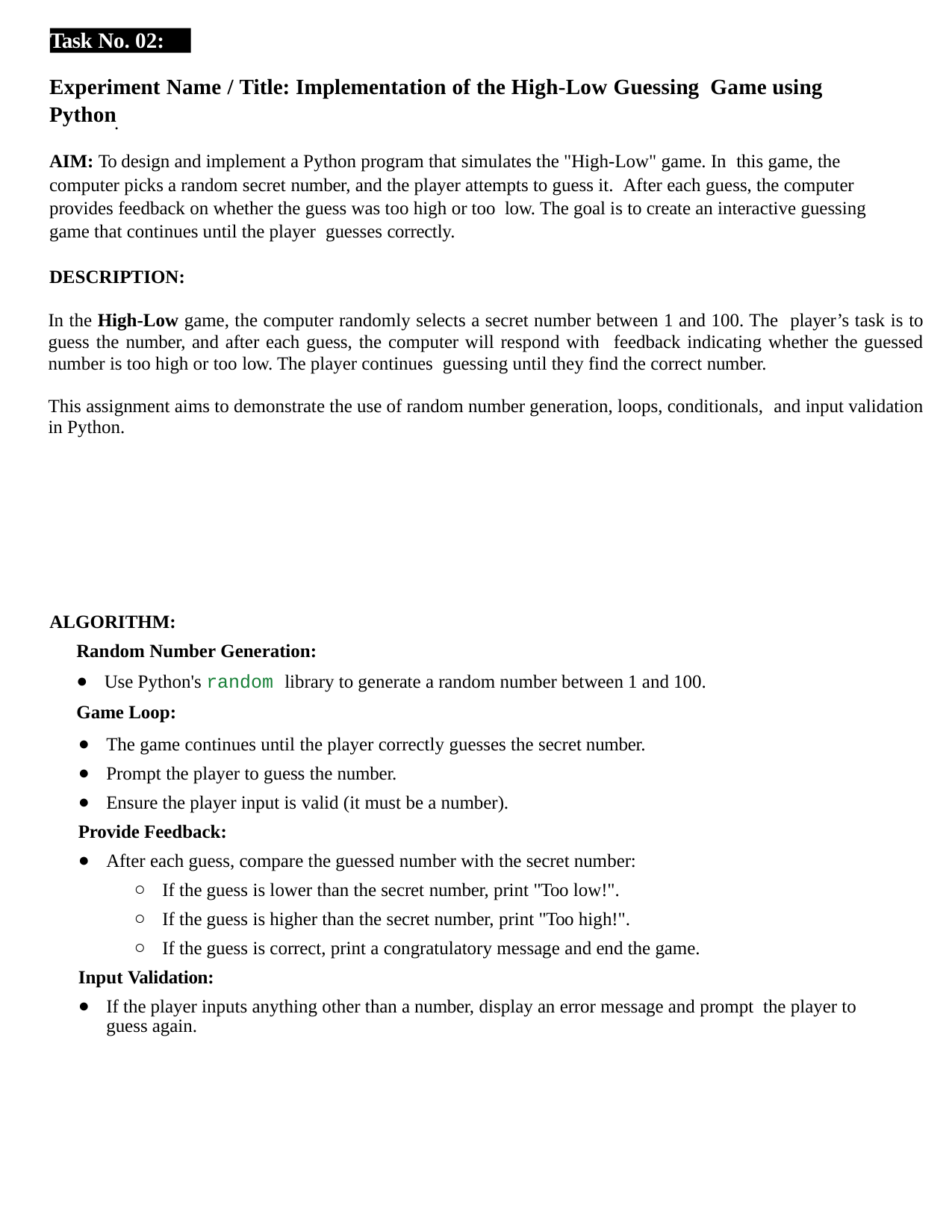

Task No. 02:
Experiment Name / Title: Implementation of the High-Low Guessing  Game using Python
AIM: To design and implement a Python program that simulates the "High-Low" game. In  this game, the computer picks a random secret number, and the player attempts to guess it.  After each guess, the computer provides feedback on whether the guess was too high or too  low. The goal is to create an interactive guessing game that continues until the player  guesses correctly.

DESCRIPTION:

In the High-Low game, the computer randomly selects a secret number between 1 and 100. The  player’s task is to guess the number, and after each guess, the computer will respond with  feedback indicating whether the guessed number is too high or too low. The player continues  guessing until they find the correct number.

This assignment aims to demonstrate the use of random number generation, loops, conditionals,  and input validation in Python.
ALGORITHM:
Random Number Generation:
Use Python's random library to generate a random number between 1 and 100.
Game Loop:
The game continues until the player correctly guesses the secret number.
Prompt the player to guess the number.
Ensure the player input is valid (it must be a number).
Provide Feedback:
After each guess, compare the guessed number with the secret number:
If the guess is lower than the secret number, print "Too low!".
If the guess is higher than the secret number, print "Too high!".
If the guess is correct, print a congratulatory message and end the game.
Input Validation:
If the player inputs anything other than a number, display an error message and prompt  the player to guess again.
.